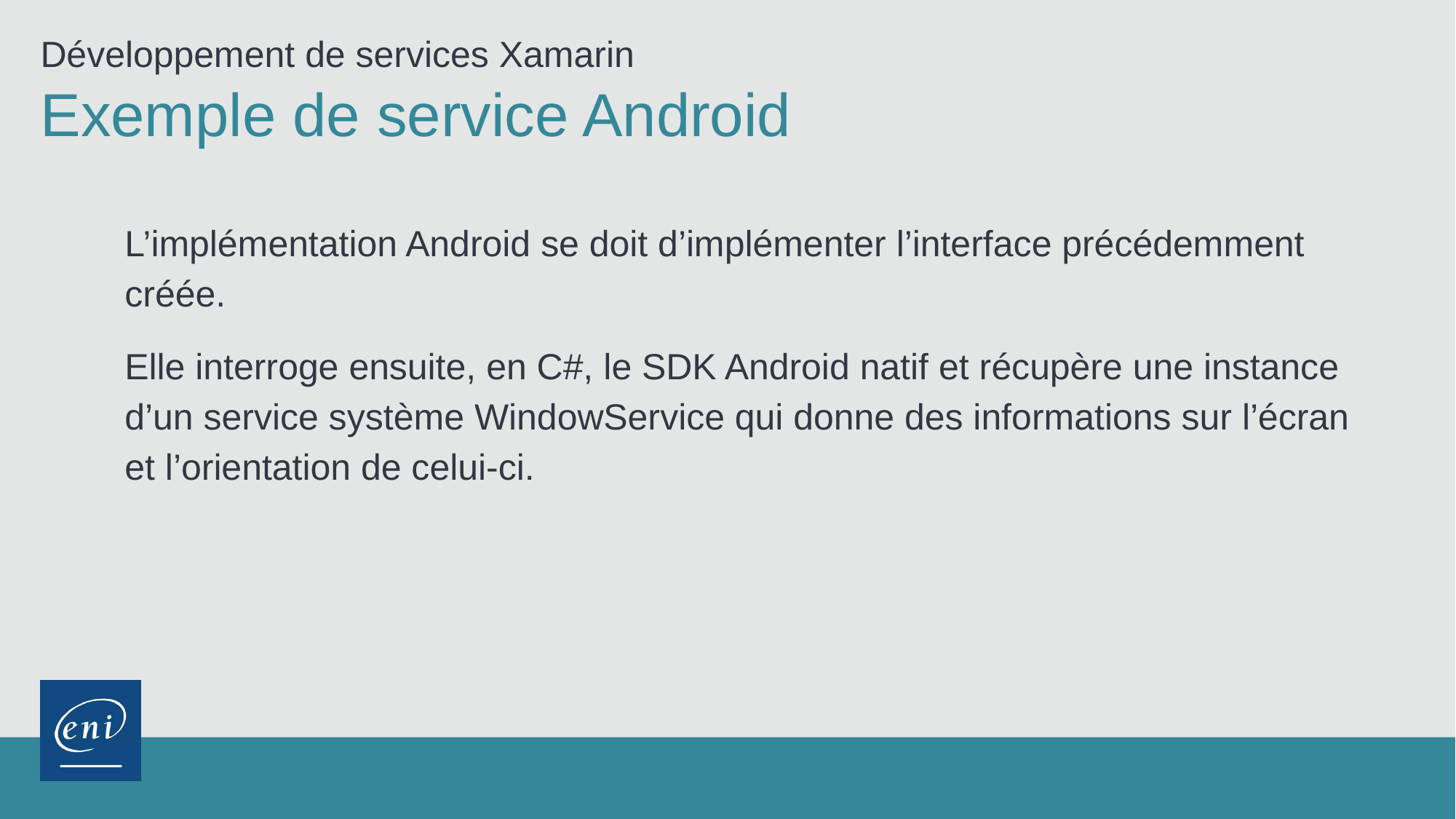

Développement de services Xamarin
Exemple de service Android
L’implémentation Android se doit d’implémenter l’interface précédemment créée.
Elle interroge ensuite, en C#, le SDK Android natif et récupère une instance d’un service système WindowService qui donne des informations sur l’écran et l’orientation de celui-ci.